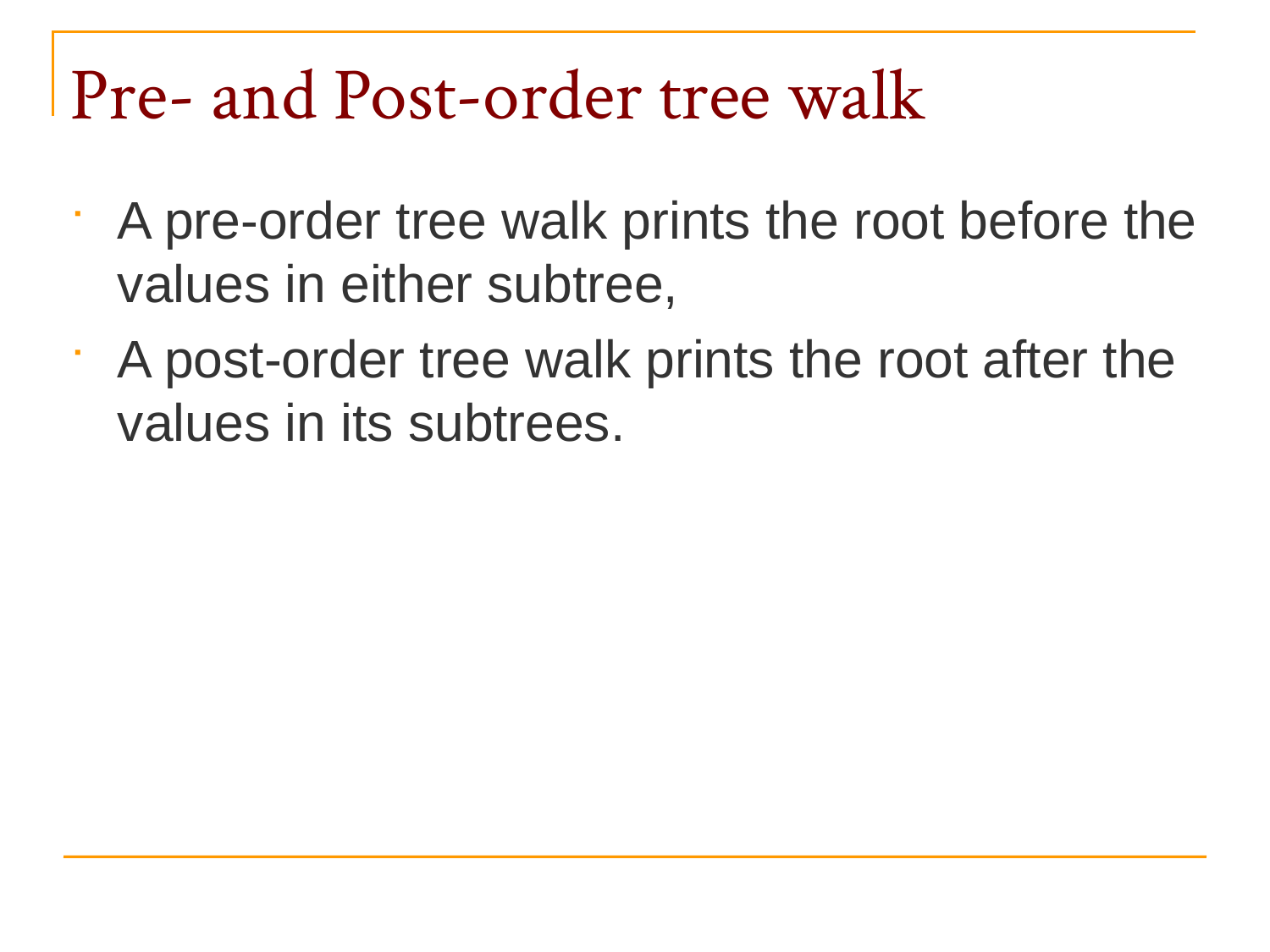

# Pre- and Post-order tree walk
A pre-order tree walk prints the root before the values in either subtree,
A post-order tree walk prints the root after the values in its subtrees.